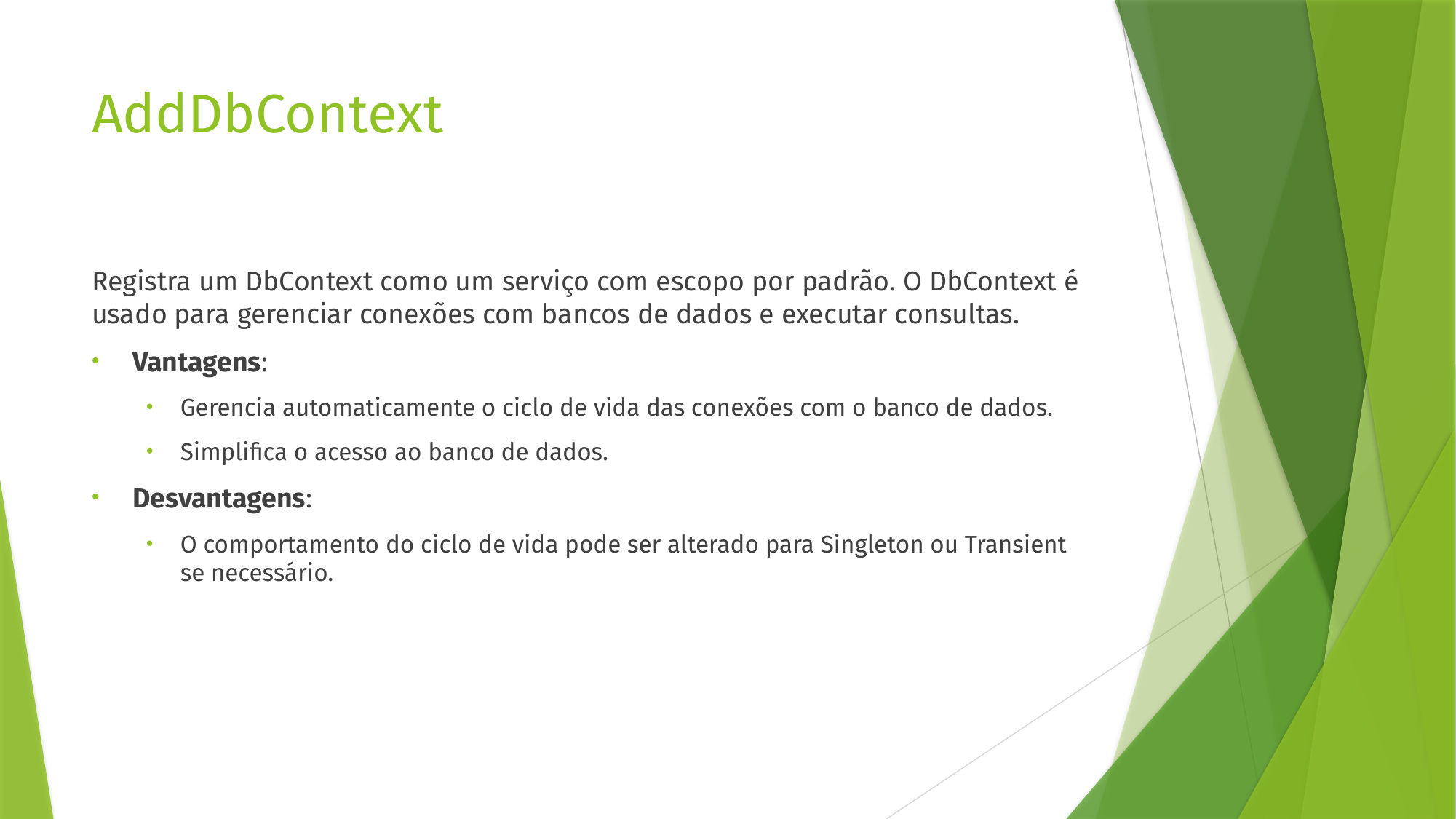

# AddDbContext
Registra um DbContext como um serviço com escopo por padrão. O DbContext é usado para gerenciar conexões com bancos de dados e executar consultas.
Vantagens:
Gerencia automaticamente o ciclo de vida das conexões com o banco de dados.
Simplifica o acesso ao banco de dados.
Desvantagens:
O comportamento do ciclo de vida pode ser alterado para Singleton ou Transient se necessário.